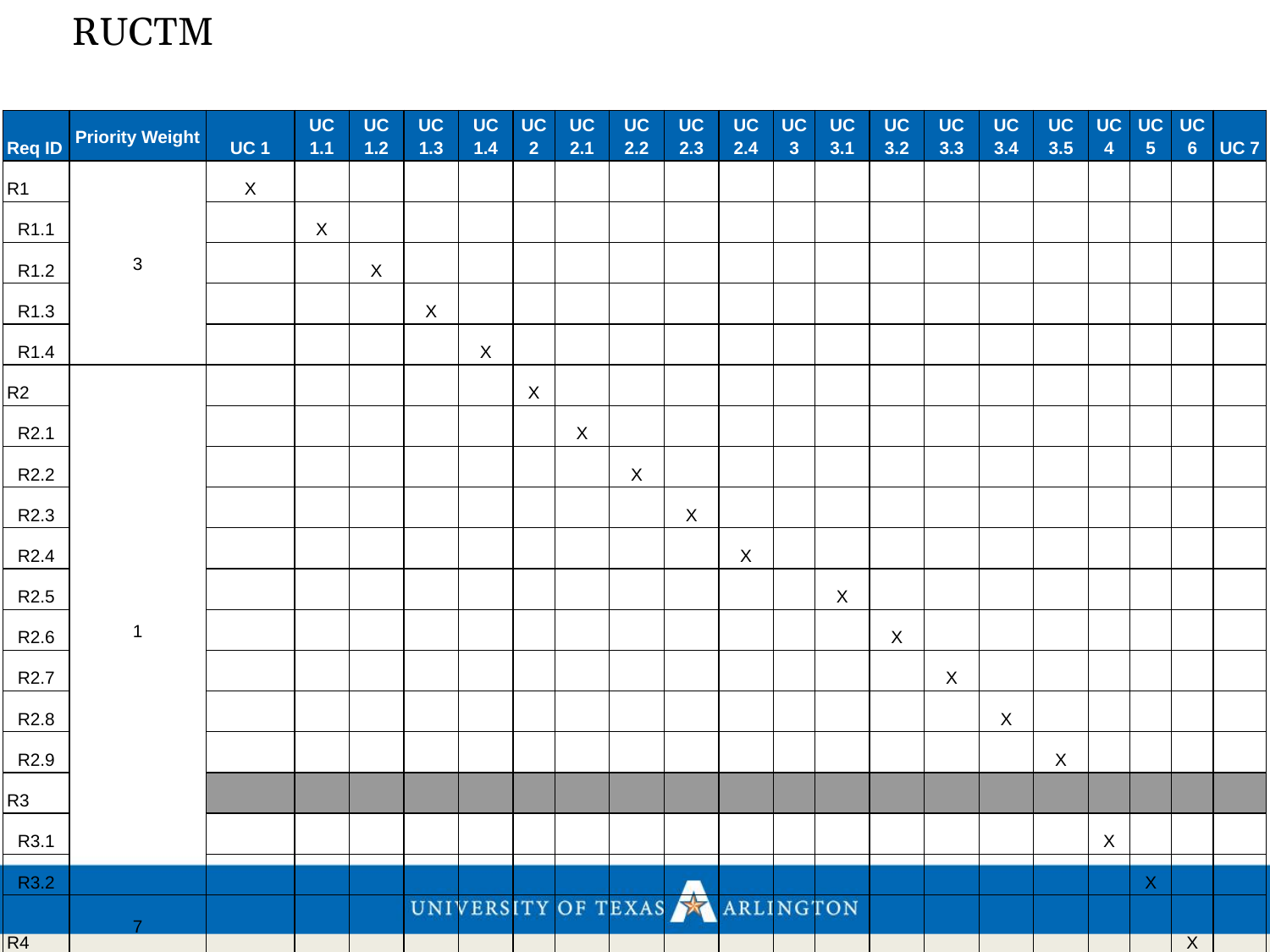

# RUCTM
| Req ID | Priority Weight | UC 1 | UC 1.1 | UC 1.2 | UC 1.3 | UC 1.4 | UC 2 | UC 2.1 | UC 2.2 | UC 2.3 | UC 2.4 | UC 3 | UC 3.1 | UC 3.2 | UC 3.3 | UC 3.4 | UC 3.5 | UC 4 | UC 5 | UC 6 | UC 7 |
| --- | --- | --- | --- | --- | --- | --- | --- | --- | --- | --- | --- | --- | --- | --- | --- | --- | --- | --- | --- | --- | --- |
| R1 | 3 | X |  |  |  |  |  |  |  |  |  |  |  |  |  |  |  |  |  |  |  |
| R1.1 |  |  | X |  |  |  |  |  |  |  |  |  |  |  |  |  |  |  |  |  |  |
| R1.2 |  |  |  | X |  |  |  |  |  |  |  |  |  |  |  |  |  |  |  |  |  |
| R1.3 |  |  |  |  | X |  |  |  |  |  |  |  |  |  |  |  |  |  |  |  |  |
| R1.4 |  |  |  |  |  | X |  |  |  |  |  |  |  |  |  |  |  |  |  |  |  |
| R2 | 1 |  |  |  |  |  | X |  |  |  |  |  |  |  |  |  |  |  |  |  |  |
| R2.1 |  |  |  |  |  |  |  | X |  |  |  |  |  |  |  |  |  |  |  |  |  |
| R2.2 |  |  |  |  |  |  |  |  | X |  |  |  |  |  |  |  |  |  |  |  |  |
| R2.3 |  |  |  |  |  |  |  |  |  | X |  |  |  |  |  |  |  |  |  |  |  |
| R2.4 |  |  |  |  |  |  |  |  |  |  | X |  |  |  |  |  |  |  |  |  |  |
| R2.5 |  |  |  |  |  |  |  |  |  |  |  |  | X |  |  |  |  |  |  |  |  |
| R2.6 |  |  |  |  |  |  |  |  |  |  |  |  |  | X |  |  |  |  |  |  |  |
| R2.7 |  |  |  |  |  |  |  |  |  |  |  |  |  |  | X |  |  |  |  |  |  |
| R2.8 |  |  |  |  |  |  |  |  |  |  |  |  |  |  |  | X |  |  |  |  |  |
| R2.9 |  |  |  |  |  |  |  |  |  |  |  |  |  |  |  |  | X |  |  |  |  |
| R3 |  |  |  |  |  |  |  |  |  |  |  |  |  |  |  |  |  |  |  |  |  |
| R3.1 |  |  |  |  |  |  |  |  |  |  |  |  |  |  |  |  |  | X |  |  |  |
| R3.2 |  |  |  |  |  |  |  |  |  |  |  |  |  |  |  |  |  |  | X |  |  |
| R4 | 7 |  |  |  |  |  |  |  |  |  |  |  |  |  |  |  |  |  |  | X |  |